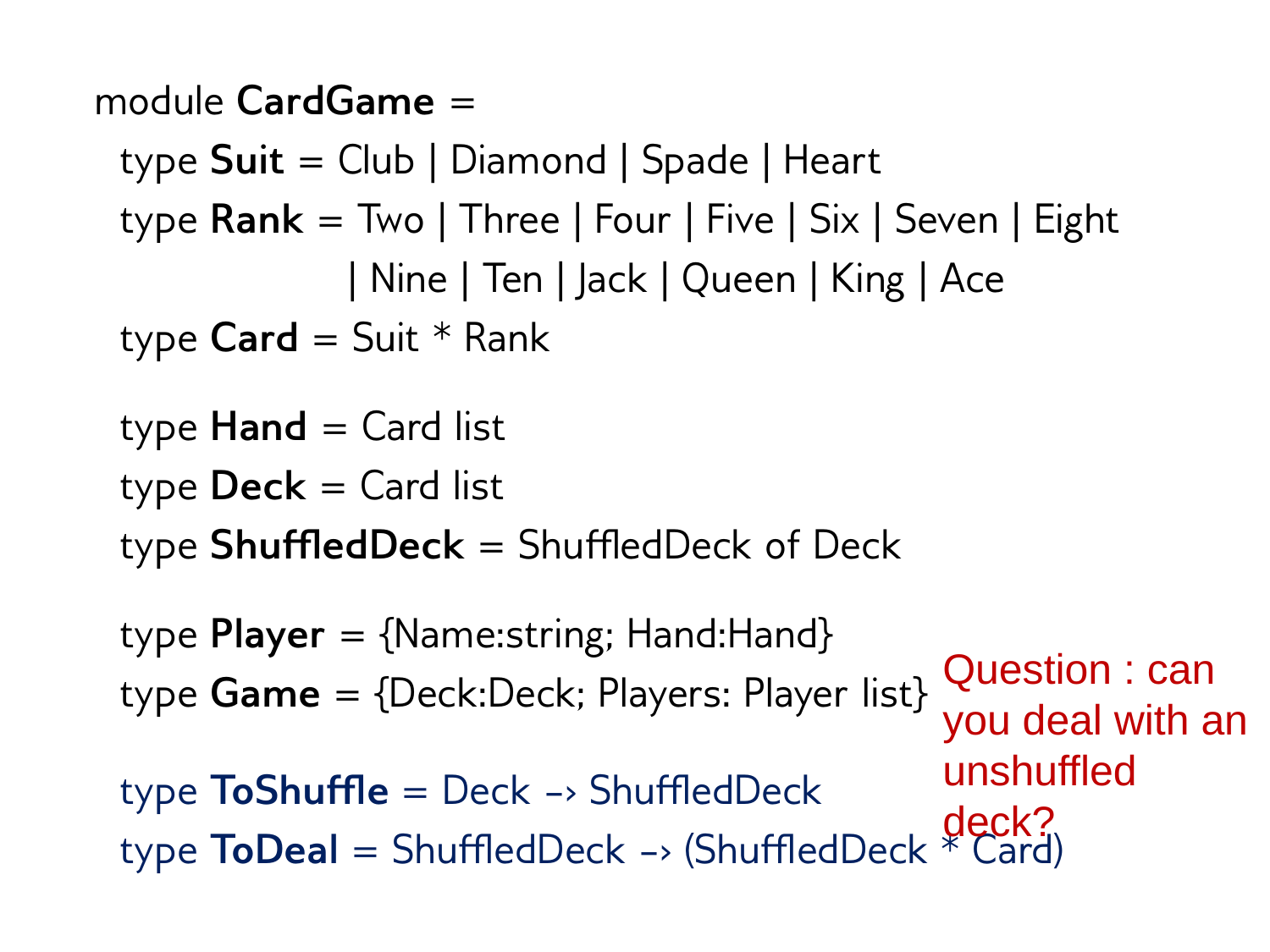

module CardGame =
  type Suit = Club | Diamond | Spade | Heart
  type Rank = Two | Three | Four | Five | Six | Seven | Eight
                    | Nine | Ten | Jack | Queen | King | Ace
  type Card = Suit * Rank

  type Hand = Card list
  type Deck = Card list
  type ShuffledDeck = ShuffledDeck of Deck

  type Player = {Name:string; Hand:Hand}
  type Game = {Deck:Deck; Players: Player list}

Question : can you deal with an unshuffled deck?
  type ToShuffle = Deck –› ShuffledDeck
  type ToDeal = ShuffledDeck –› (ShuffledDeck * Card)